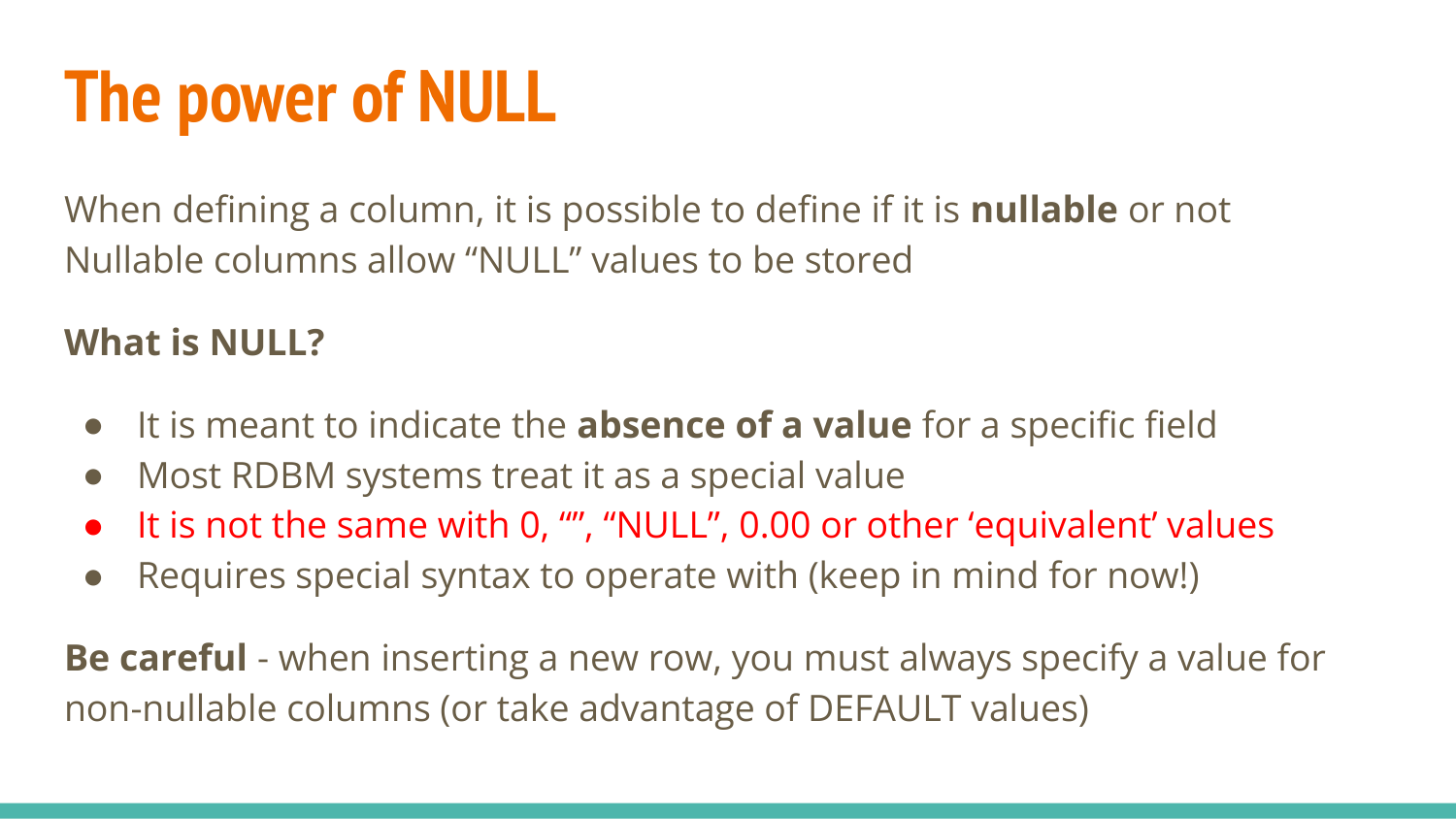

# The power of NULL
When defining a column, it is possible to define if it is nullable or not
Nullable columns allow “NULL” values to be stored
What is NULL?
It is meant to indicate the absence of a value for a specific field
Most RDBM systems treat it as a special value
It is not the same with 0, “”, “NULL”, 0.00 or other ‘equivalent’ values
Requires special syntax to operate with (keep in mind for now!)
Be careful - when inserting a new row, you must always specify a value for non-nullable columns (or take advantage of DEFAULT values)